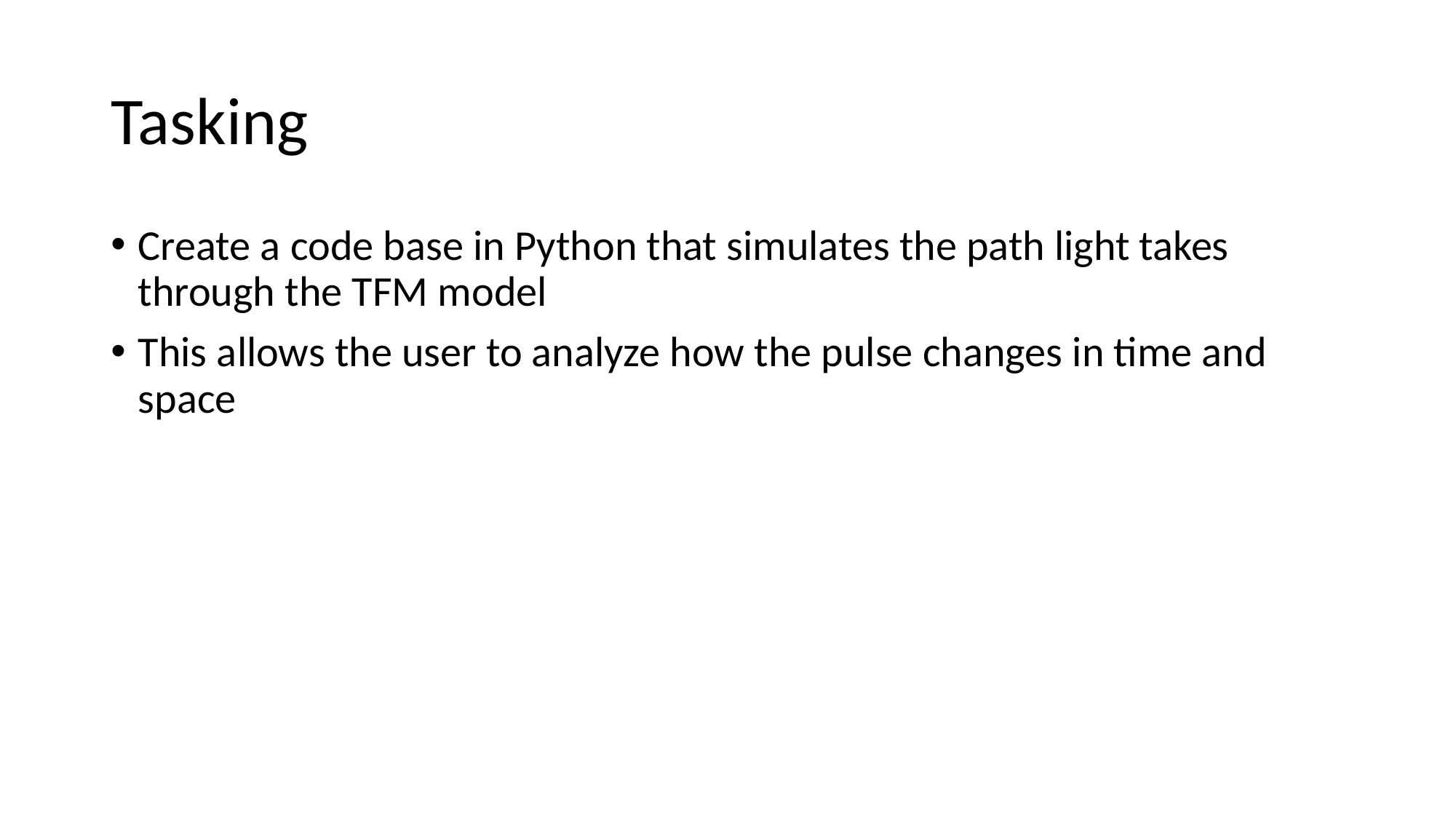

# Tasking
Create a code base in Python that simulates the path light takes through the TFM model
This allows the user to analyze how the pulse changes in time and space